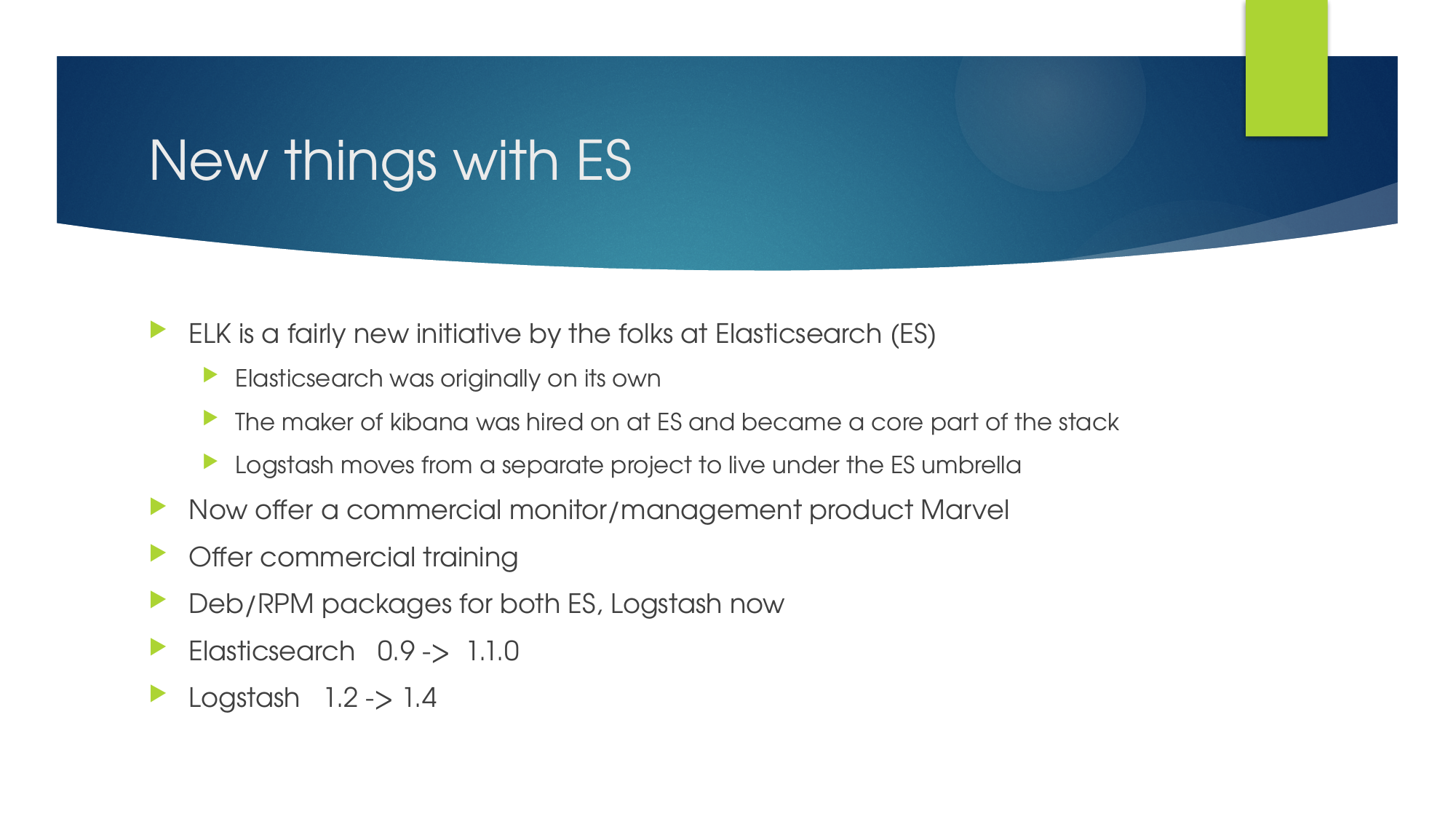

# New things with ES
ELK is a fairly new initiative by the folks at Elasticsearch (ES)
Elasticsearch was originally on its own
The maker of kibana was hired on at ES and became a core part of the stack
Logstash moves from a separate project to live under the ES umbrella
Now offer a commercial monitor/management product Marvel
Offer commercial training
Deb/RPM packages for both ES, Logstash now
Elasticsearch   0.9 ->  1.1.0
Logstash   1.2 -> 1.4